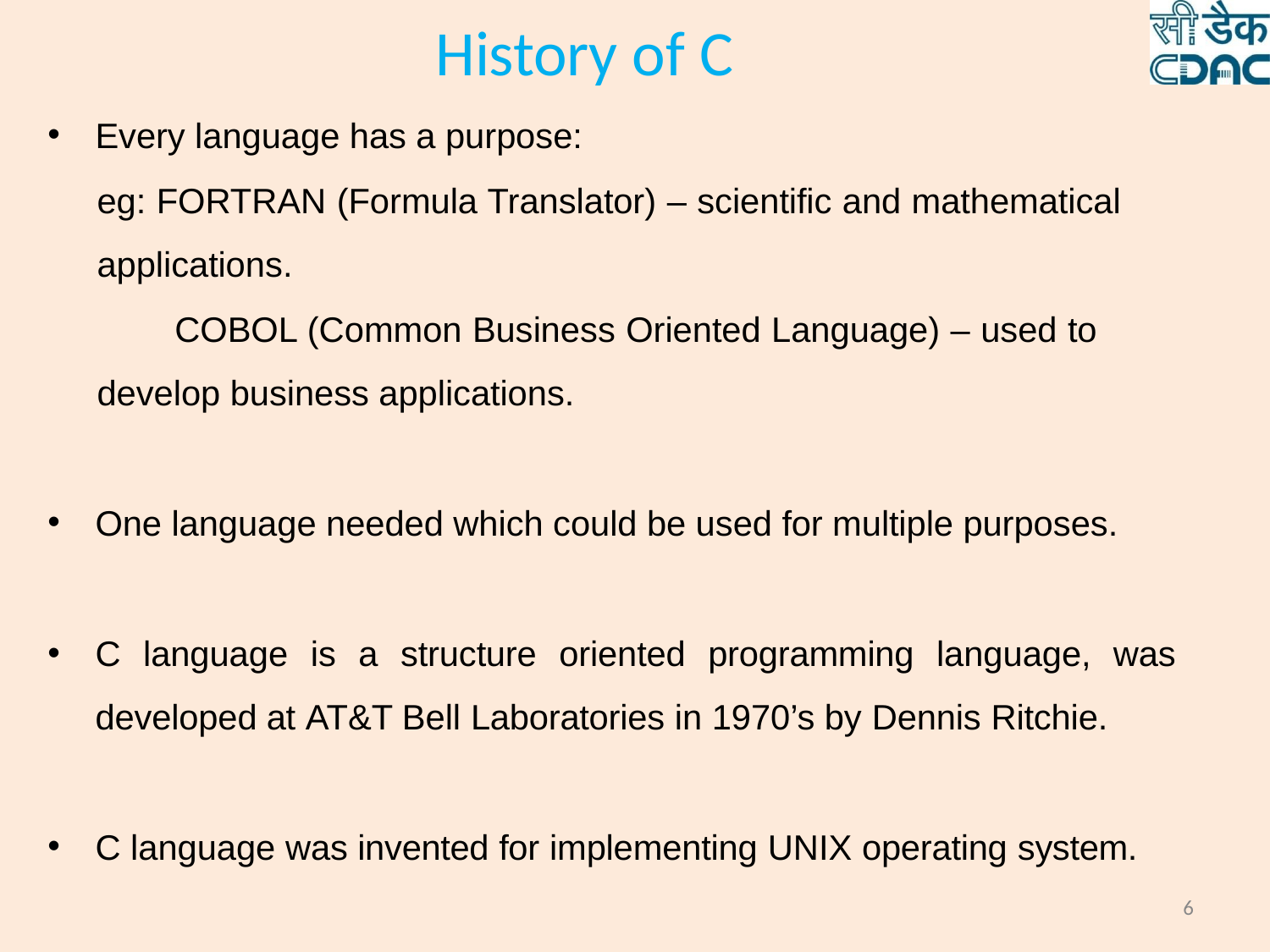

# History of C
Every language has a purpose:
	eg: FORTRAN (Formula Translator) – scientific and mathematical 		applications.
		COBOL (Common Business Oriented Language) – used to 		develop business applications.

One language needed which could be used for multiple purposes.

C language is a structure oriented programming language, was  developed at AT&T Bell Laboratories in 1970’s by Dennis Ritchie.

C language was invented for implementing UNIX operating system.

6